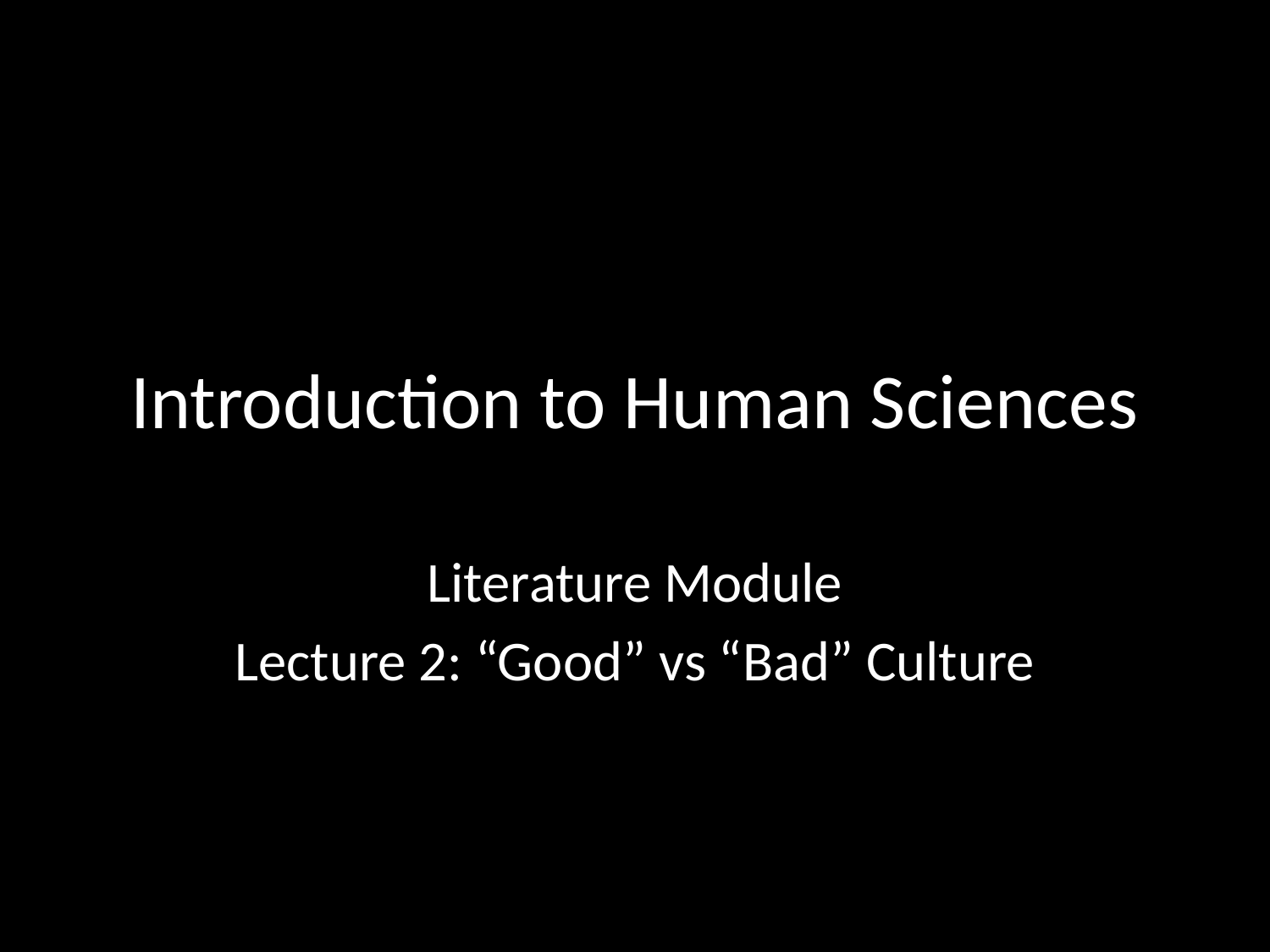

# Introduction to Human Sciences
Literature Module
Lecture 2: “Good” vs “Bad” Culture